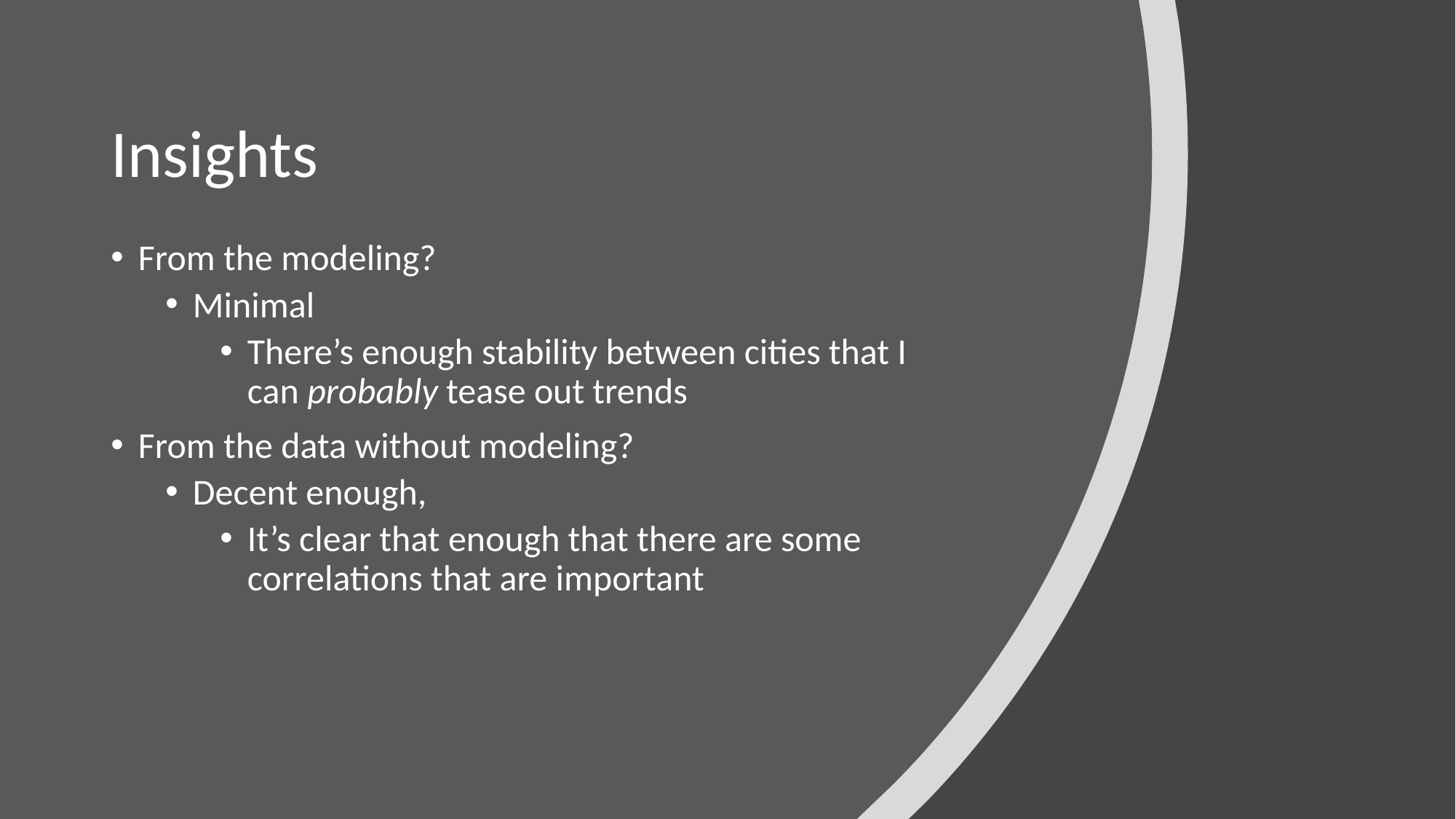

# Insights
From the modeling?
Minimal
There’s enough stability between cities that I can probably tease out trends
From the data without modeling?
Decent enough,
It’s clear that enough that there are some correlations that are important